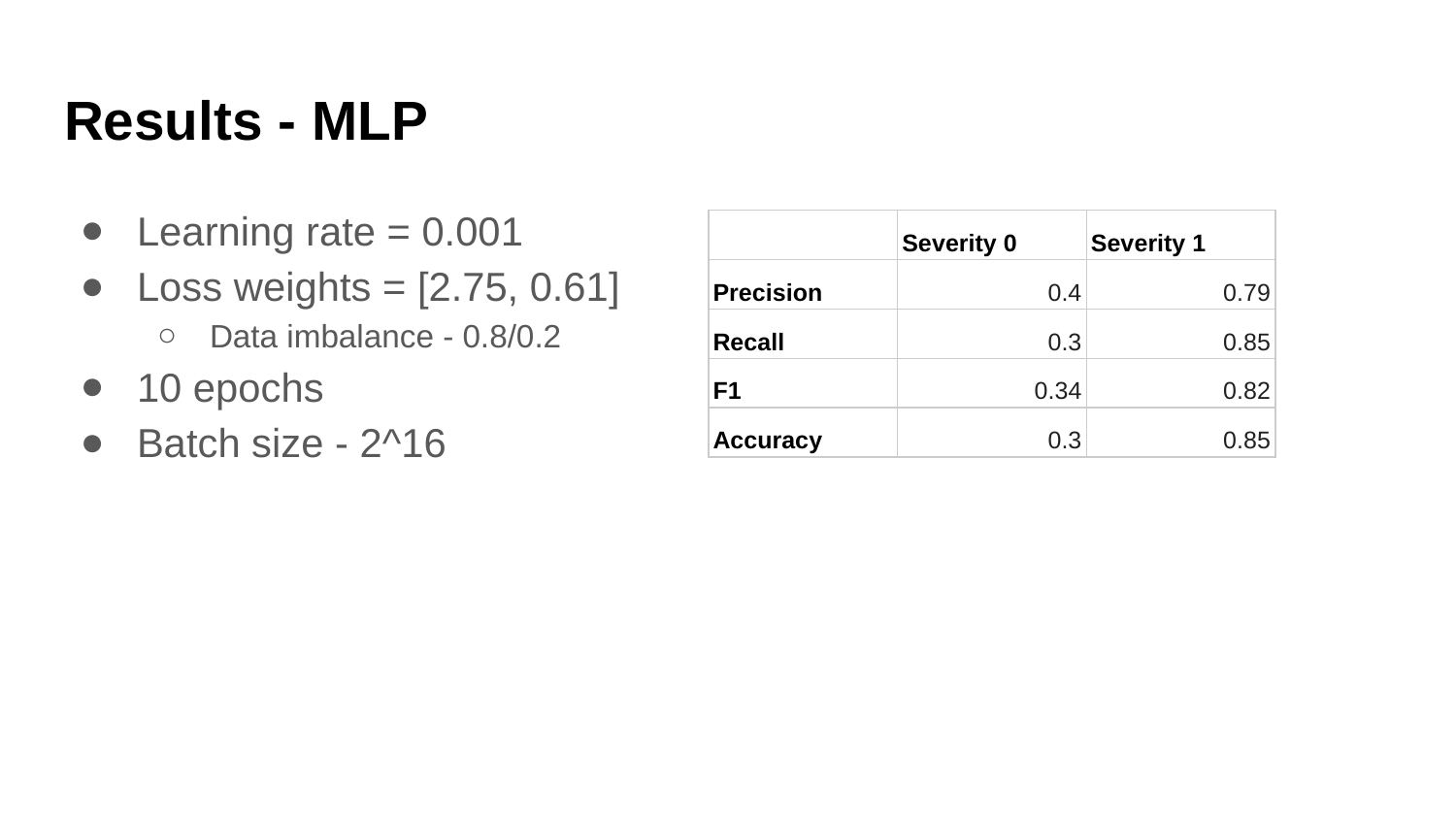

# Results - MLP
Learning rate = 0.001
Loss weights = [2.75, 0.61]
Data imbalance - 0.8/0.2
10 epochs
Batch size - 2^16
|  | Severity 0 | Severity 1 |
| --- | --- | --- |
| Precision | 0.4 | 0.79 |
| Recall | 0.3 | 0.85 |
| F1 | 0.34 | 0.82 |
| Accuracy | 0.3 | 0.85 |